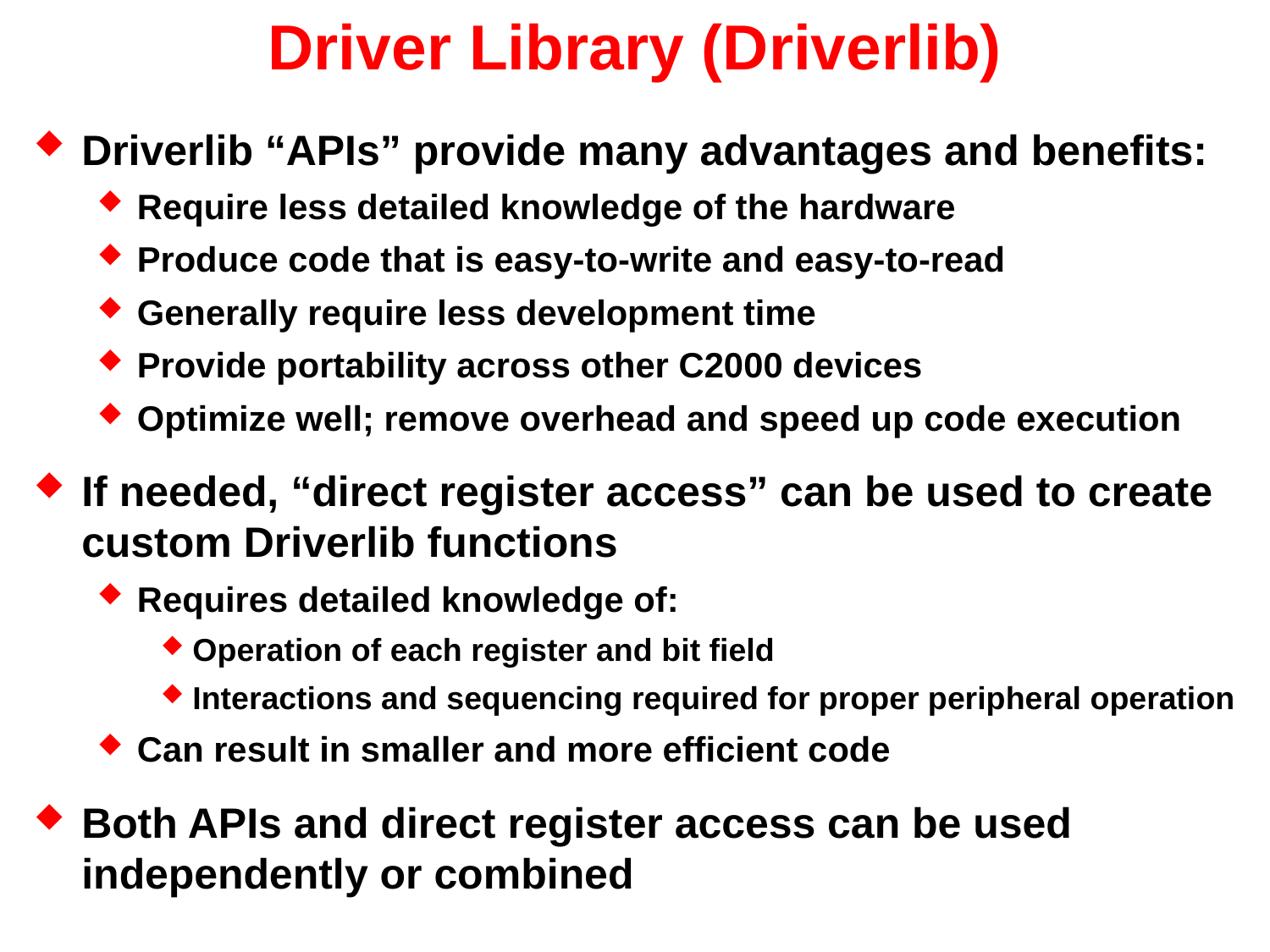

# Driver Library (Driverlib)
Driverlib “APIs” provide many advantages and benefits:
Require less detailed knowledge of the hardware
Produce code that is easy-to-write and easy-to-read
Generally require less development time
Provide portability across other C2000 devices
Optimize well; remove overhead and speed up code execution
If needed, “direct register access” can be used to create custom Driverlib functions
Requires detailed knowledge of:
Operation of each register and bit field
Interactions and sequencing required for proper peripheral operation
Can result in smaller and more efficient code
Both APIs and direct register access can be used independently or combined